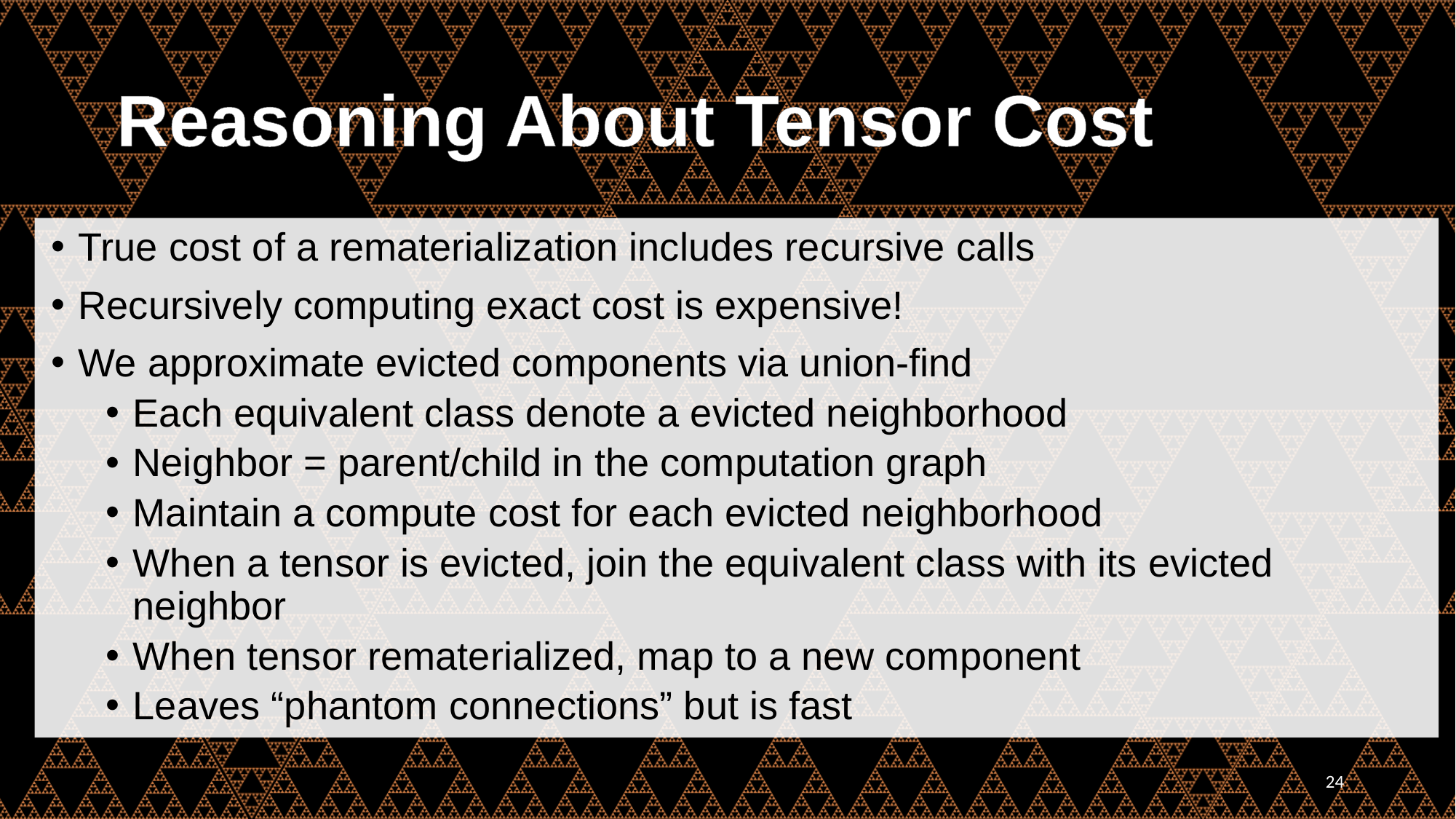

# Reasoning About Tensor Cost
True cost of a rematerialization includes recursive calls
Recursively computing exact cost is expensive!
We approximate evicted components via union-find
Each equivalent class denote a evicted neighborhood
Neighbor = parent/child in the computation graph
Maintain a compute cost for each evicted neighborhood
When a tensor is evicted, join the equivalent class with its evicted neighbor
When tensor rematerialized, map to a new component
Leaves “phantom connections” but is fast
24